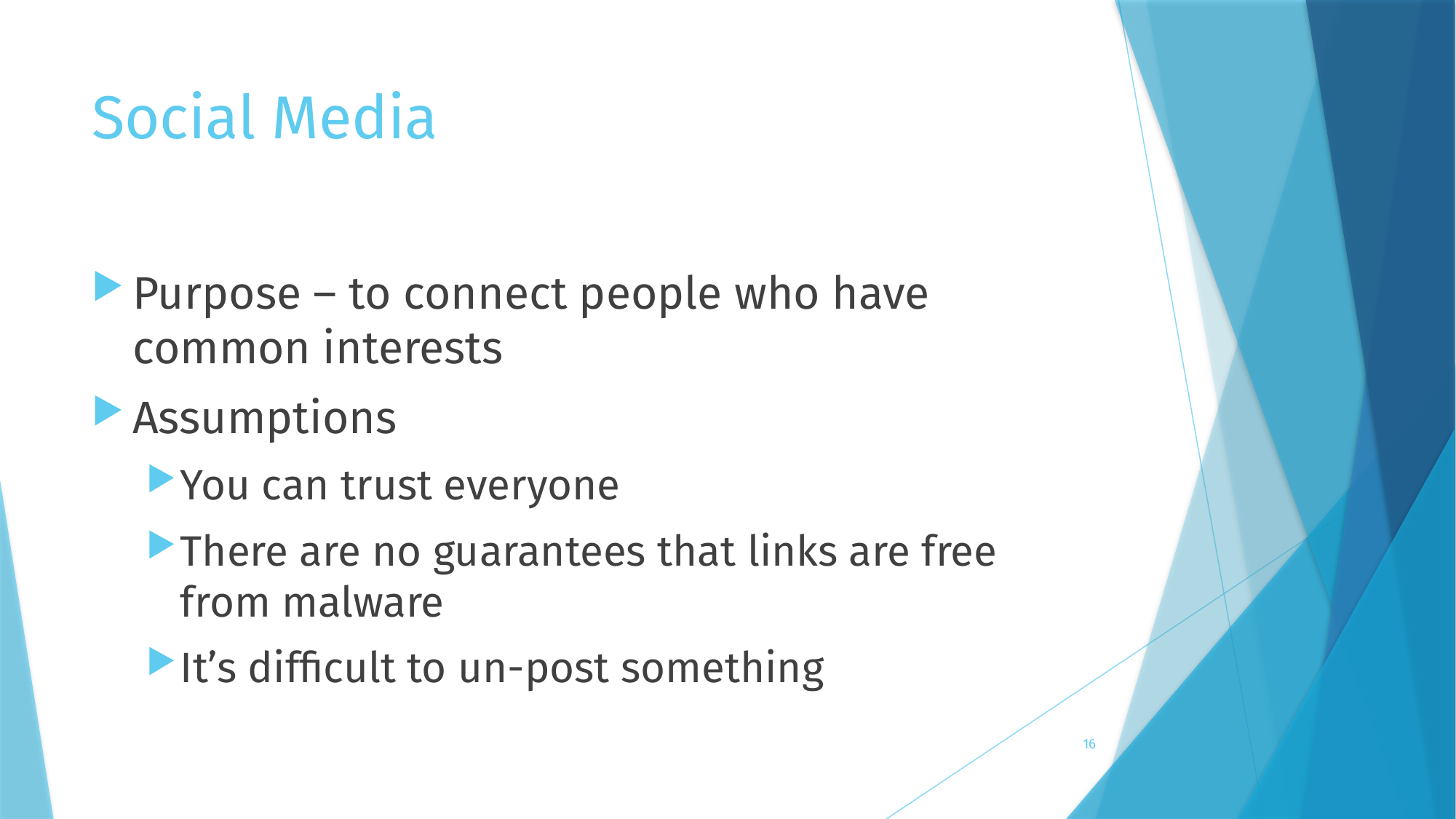

# Social Media
Purpose – to connect people who have common interests
Assumptions
You can trust everyone
There are no guarantees that links are free from malware
It’s difficult to un-post something
16